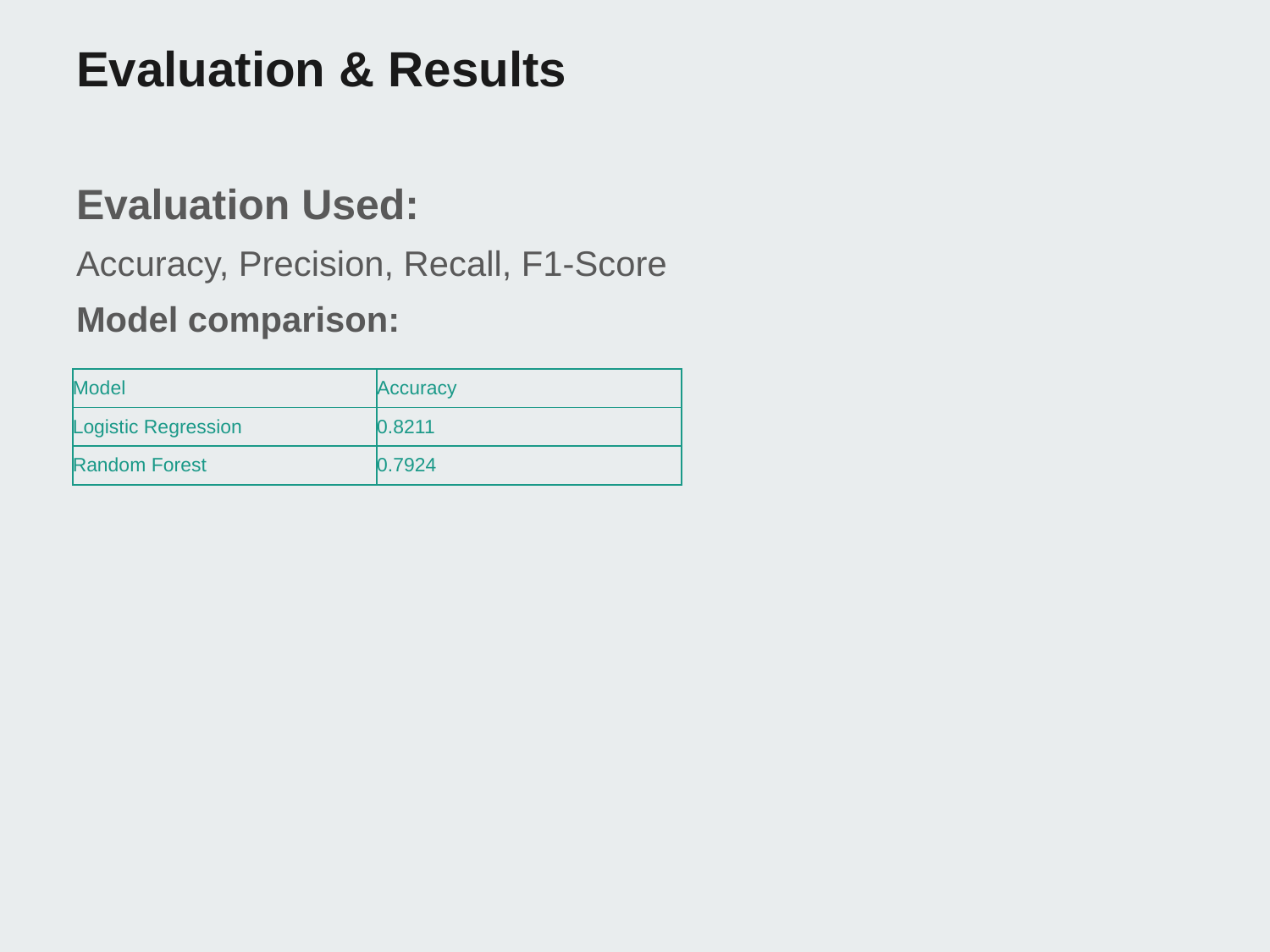

# Evaluation & Results
Evaluation Used:
Accuracy, Precision, Recall, F1-Score
Model comparison:

| Model | Accuracy |
| --- | --- |
| Logistic Regression | 0.8211 |
| Random Forest | 0.7924 |